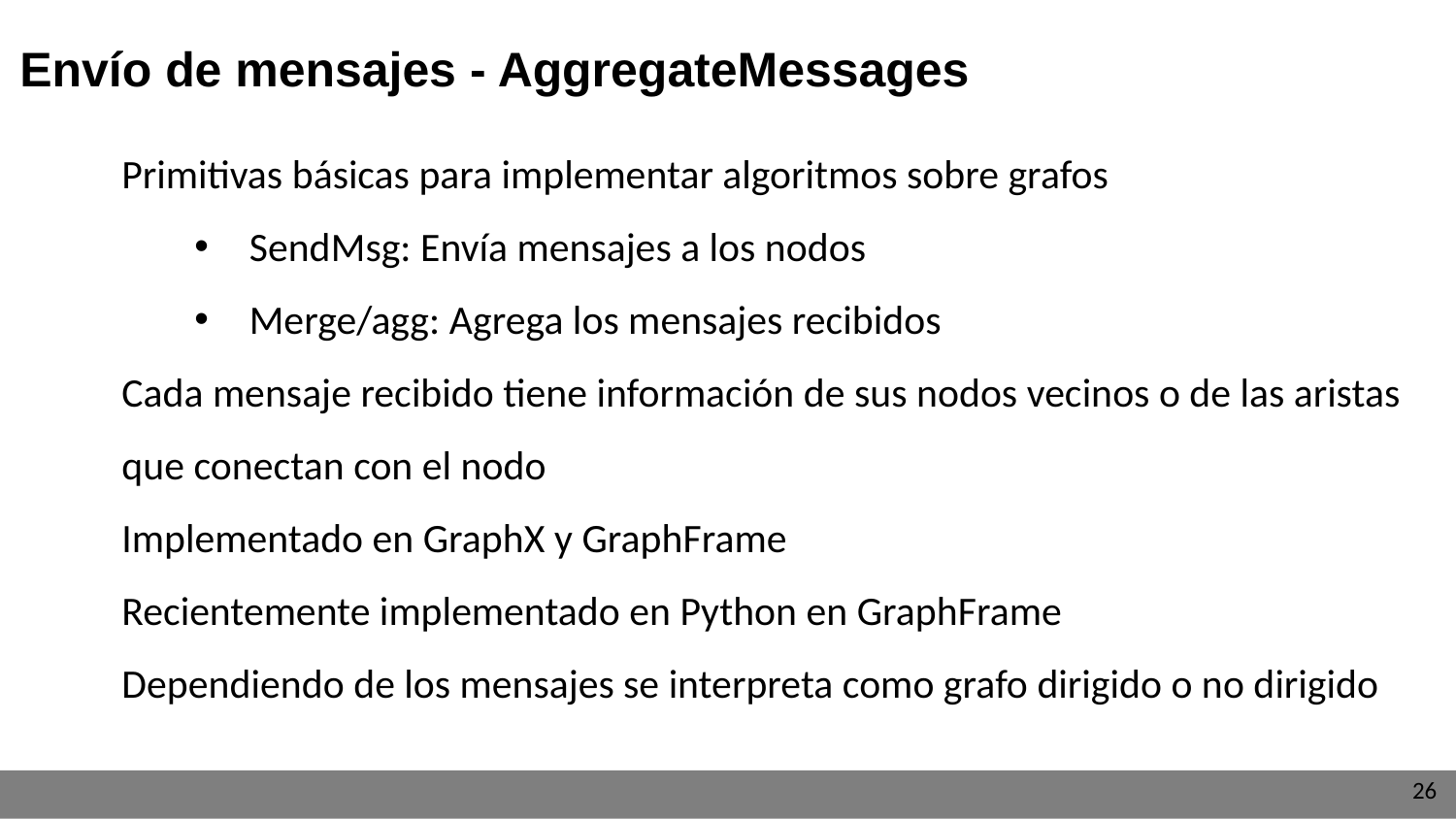

Envío de mensajes - AggregateMessages
Primitivas básicas para implementar algoritmos sobre grafos
SendMsg: Envía mensajes a los nodos
Merge/agg: Agrega los mensajes recibidos
Cada mensaje recibido tiene información de sus nodos vecinos o de las aristas que conectan con el nodo
Implementado en GraphX y GraphFrame
Recientemente implementado en Python en GraphFrame
Dependiendo de los mensajes se interpreta como grafo dirigido o no dirigido

26